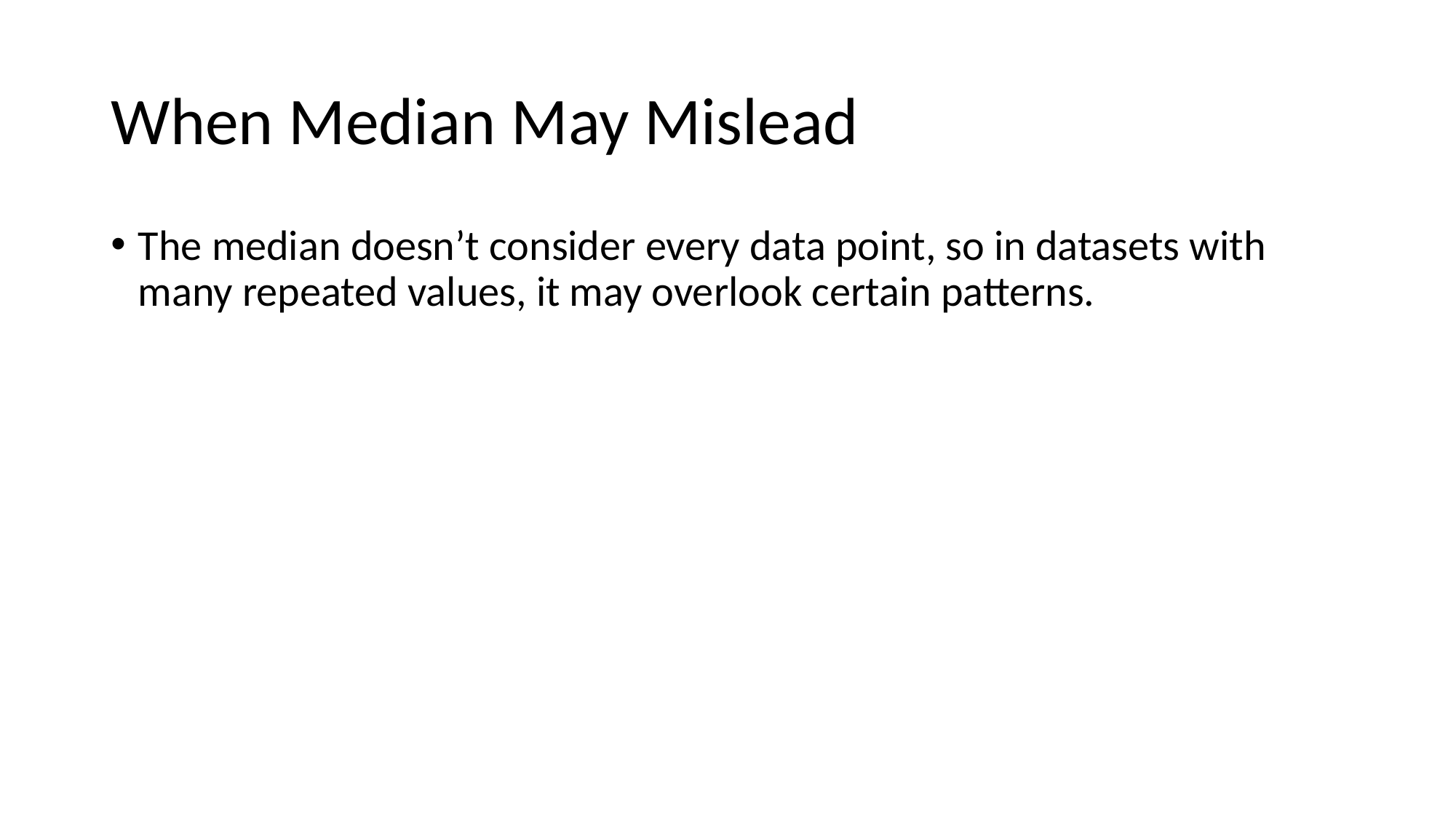

# When Median May Mislead
The median doesn’t consider every data point, so in datasets with many repeated values, it may overlook certain patterns.